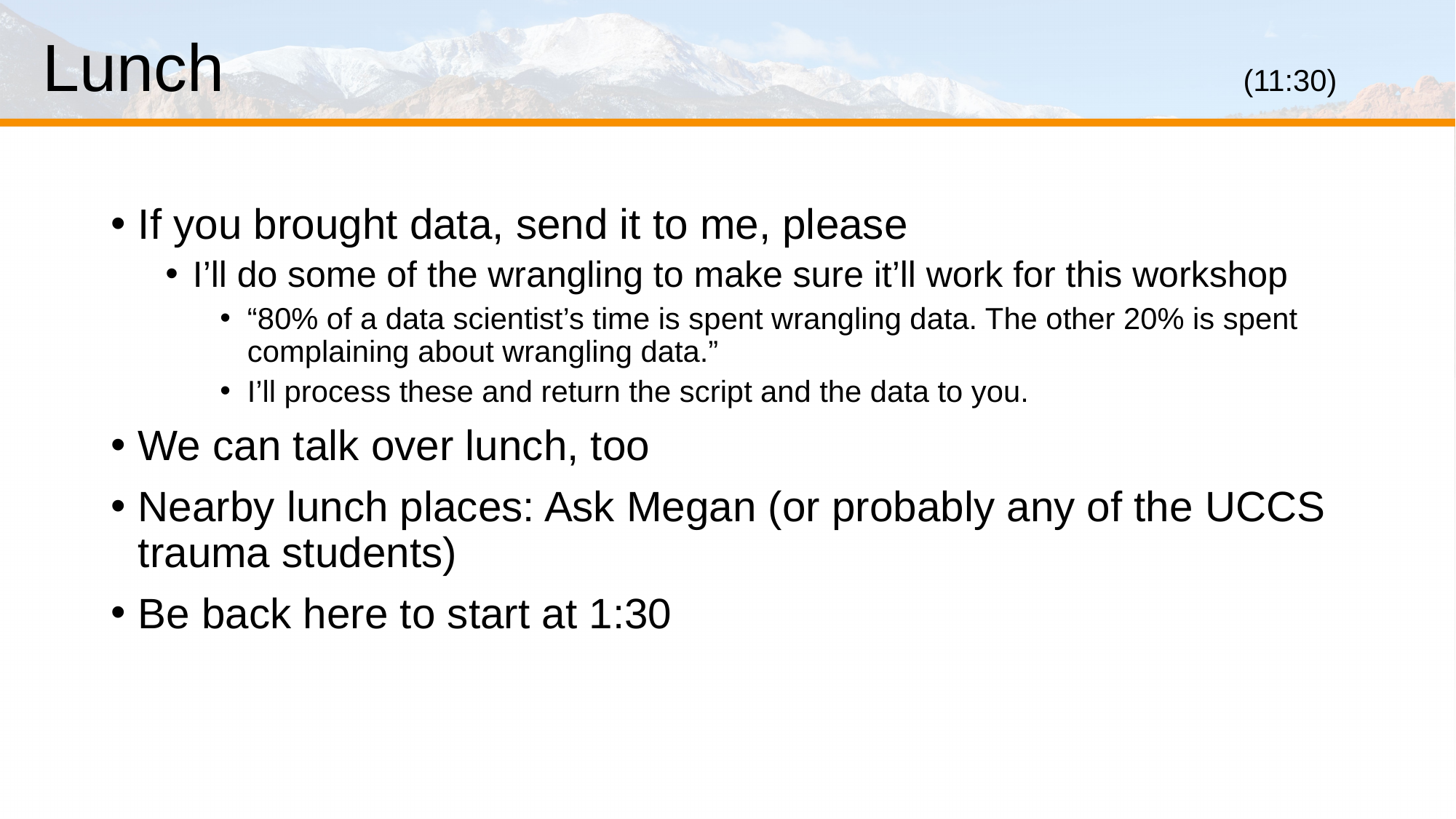

# Lunch										(11:30)
If you brought data, send it to me, please
I’ll do some of the wrangling to make sure it’ll work for this workshop
“80% of a data scientist’s time is spent wrangling data. The other 20% is spent complaining about wrangling data.”
I’ll process these and return the script and the data to you.
We can talk over lunch, too
Nearby lunch places: Ask Megan (or probably any of the UCCS trauma students)
Be back here to start at 1:30